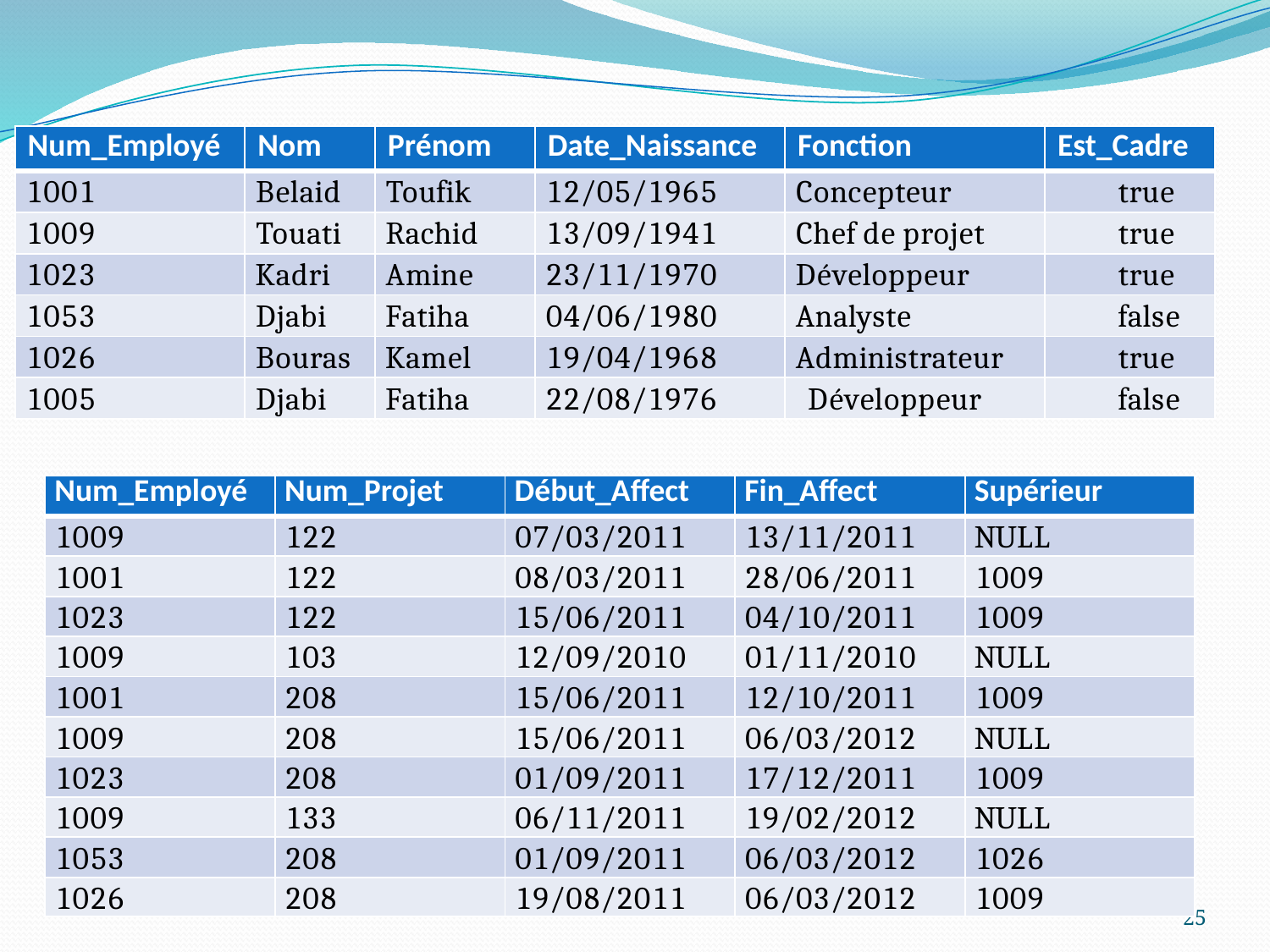

| Num\_Employé | Nom | Prénom | Date\_Naissance | Fonction | Est\_Cadre |
| --- | --- | --- | --- | --- | --- |
| 1001 | Belaid | Toufik | 12/05/1965 | Concepteur | true |
| 1009 | Touati | Rachid | 13/09/1941 | Chef de projet | true |
| 1023 | Kadri | Amine | 23/11/1970 | Développeur | true |
| 1053 | Djabi | Fatiha | 04/06/1980 | Analyste | false |
| 1026 | Bouras | Kamel | 19/04/1968 | Administrateur | true |
| 1005 | Djabi | Fatiha | 22/08/1976 | Développeur | false |
| Num\_Employé | Num\_Projet | Début\_Affect | Fin\_Affect | Supérieur |
| --- | --- | --- | --- | --- |
| 1009 | 122 | 07/03/2011 | 13/11/2011 | NULL |
| 1001 | 122 | 08/03/2011 | 28/06/2011 | 1009 |
| 1023 | 122 | 15/06/2011 | 04/10/2011 | 1009 |
| 1009 | 103 | 12/09/2010 | 01/11/2010 | NULL |
| 1001 | 208 | 15/06/2011 | 12/10/2011 | 1009 |
| 1009 | 208 | 15/06/2011 | 06/03/2012 | NULL |
| 1023 | 208 | 01/09/2011 | 17/12/2011 | 1009 |
| 1009 | 133 | 06/11/2011 | 19/02/2012 | NULL |
| 1053 | 208 | 01/09/2011 | 06/03/2012 | 1026 |
| 1026 | 208 | 19/08/2011 | 06/03/2012 | 1009 |
25